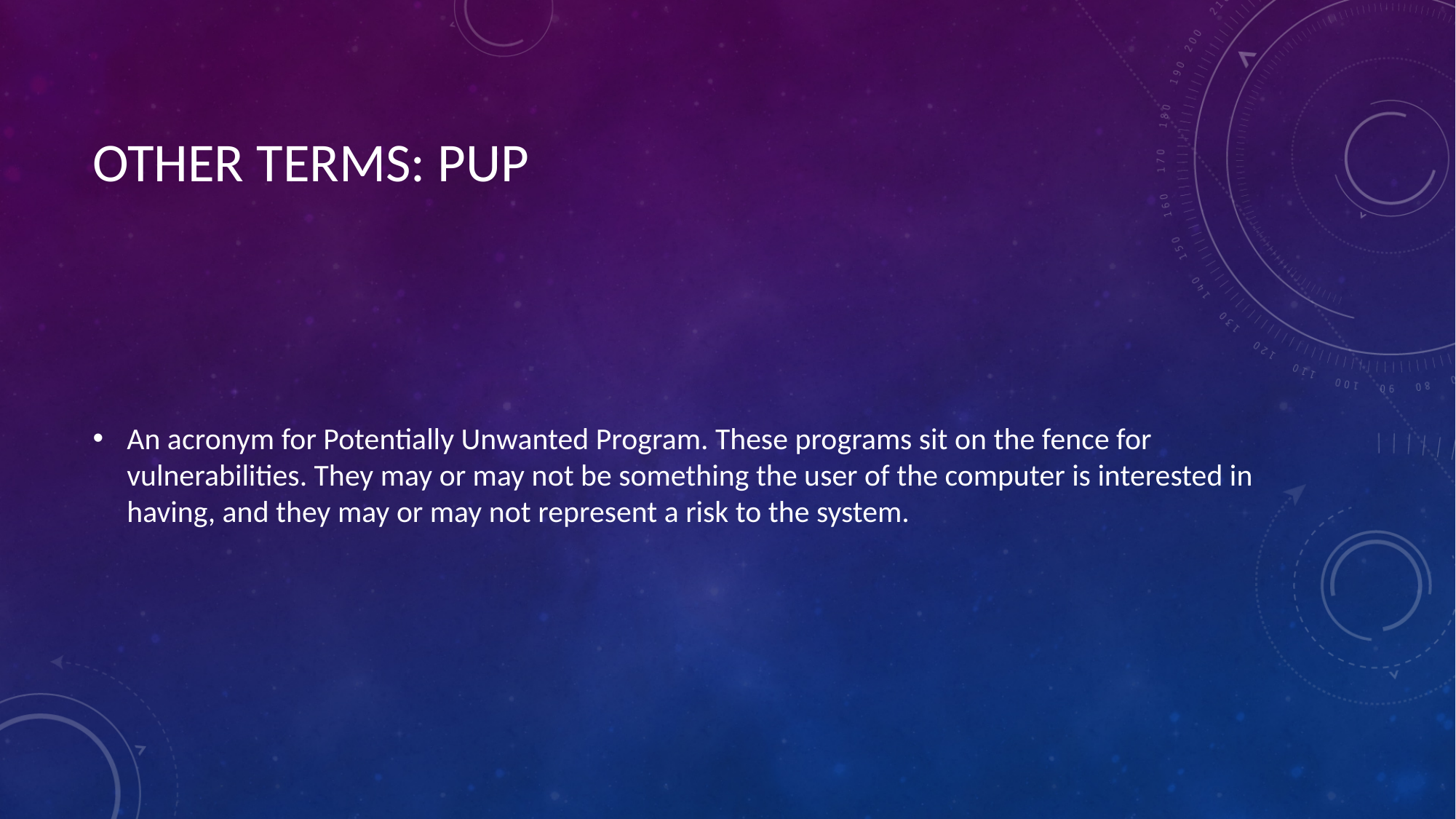

# Other Terms: PUP
An acronym for Potentially Unwanted Program. These programs sit on the fence for vulnerabilities. They may or may not be something the user of the computer is interested in having, and they may or may not represent a risk to the system.